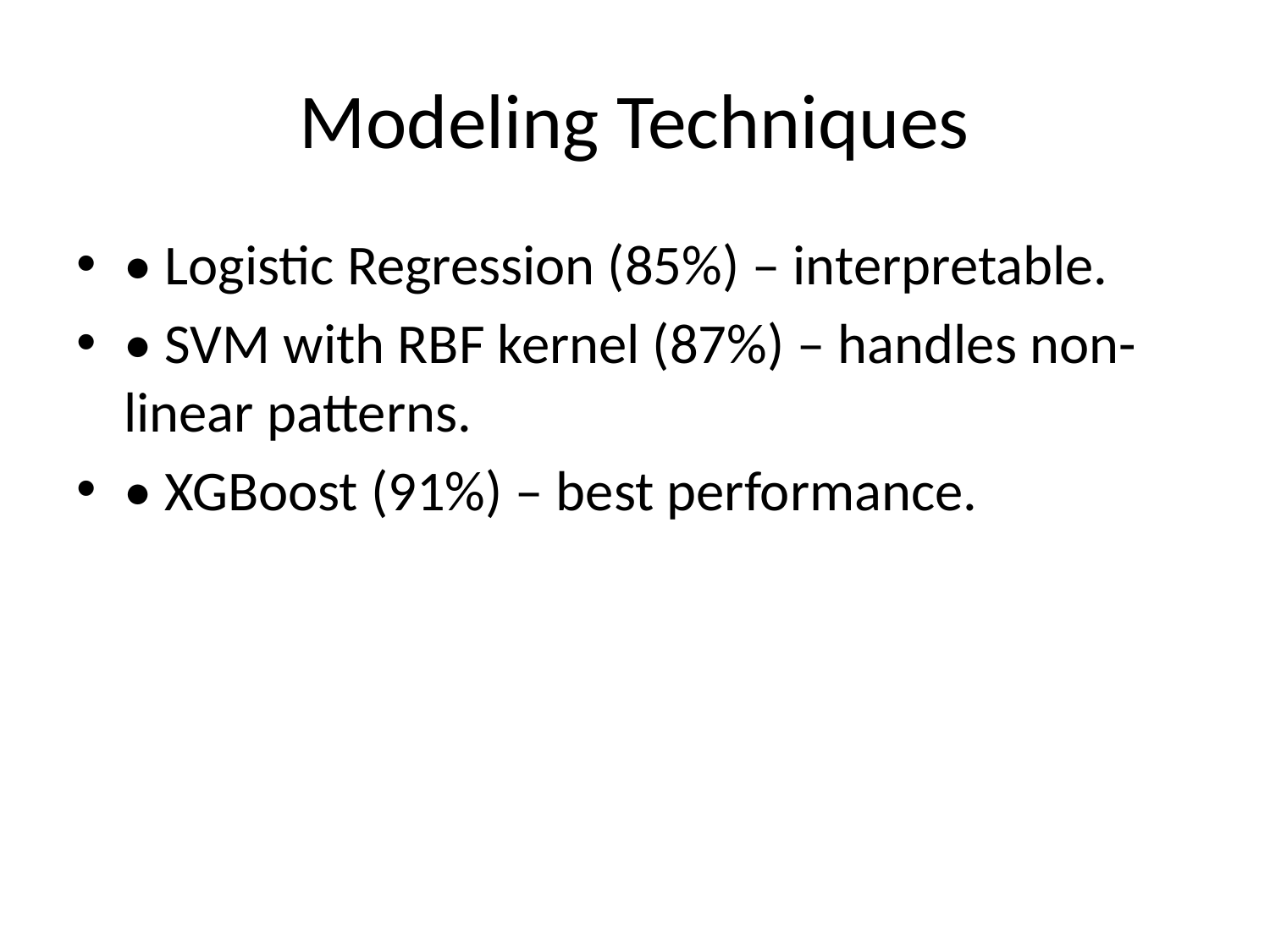

# Modeling Techniques
• Logistic Regression (85%) – interpretable.
• SVM with RBF kernel (87%) – handles non-linear patterns.
• XGBoost (91%) – best performance.